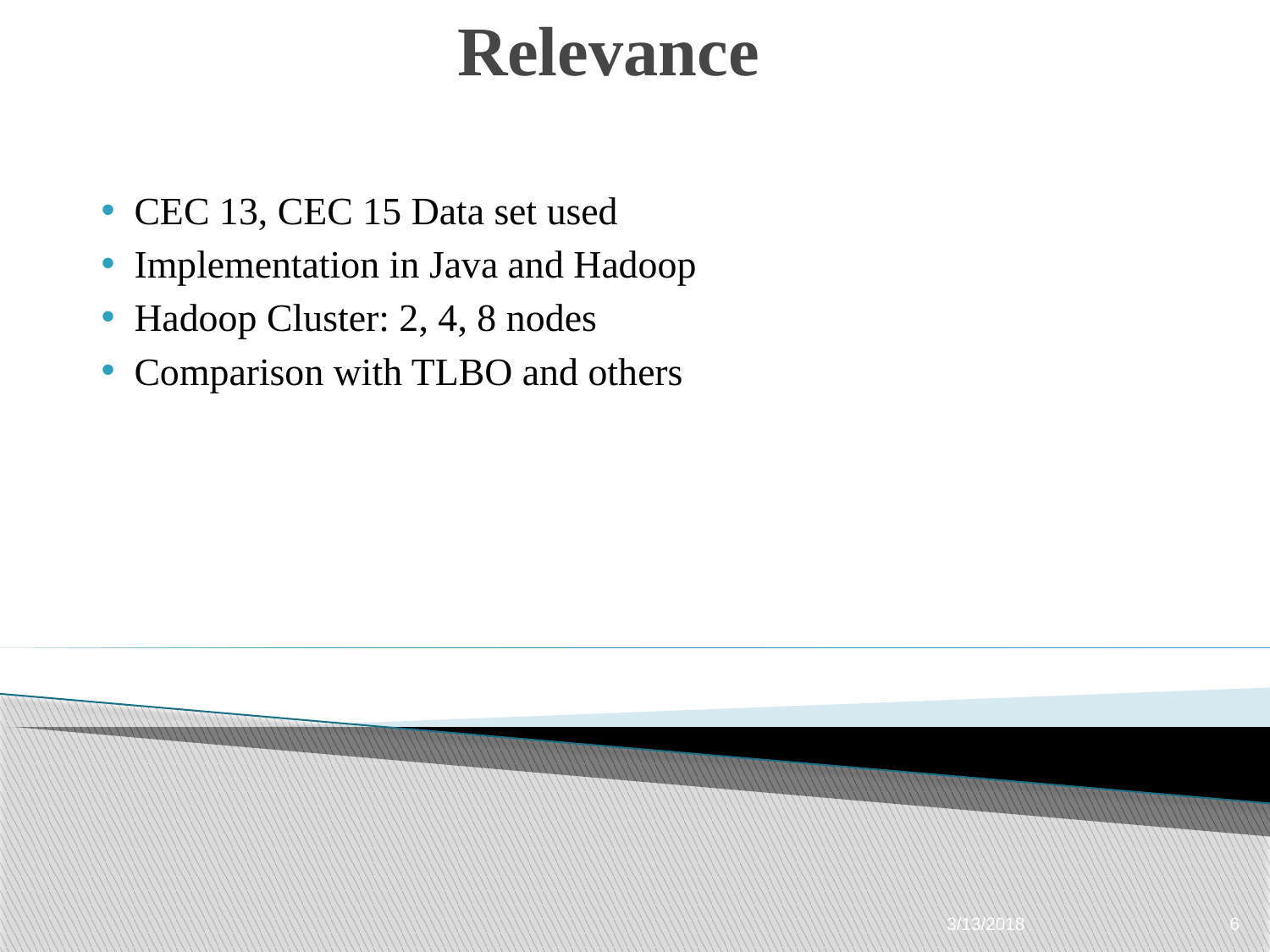

# Relevance

  CEC 13, CEC 15 Data set used
  Implementation in Java and Hadoop
  Hadoop Cluster: 2, 4, 8 nodes
  Comparison with TLBO and others

3/13/2018
6